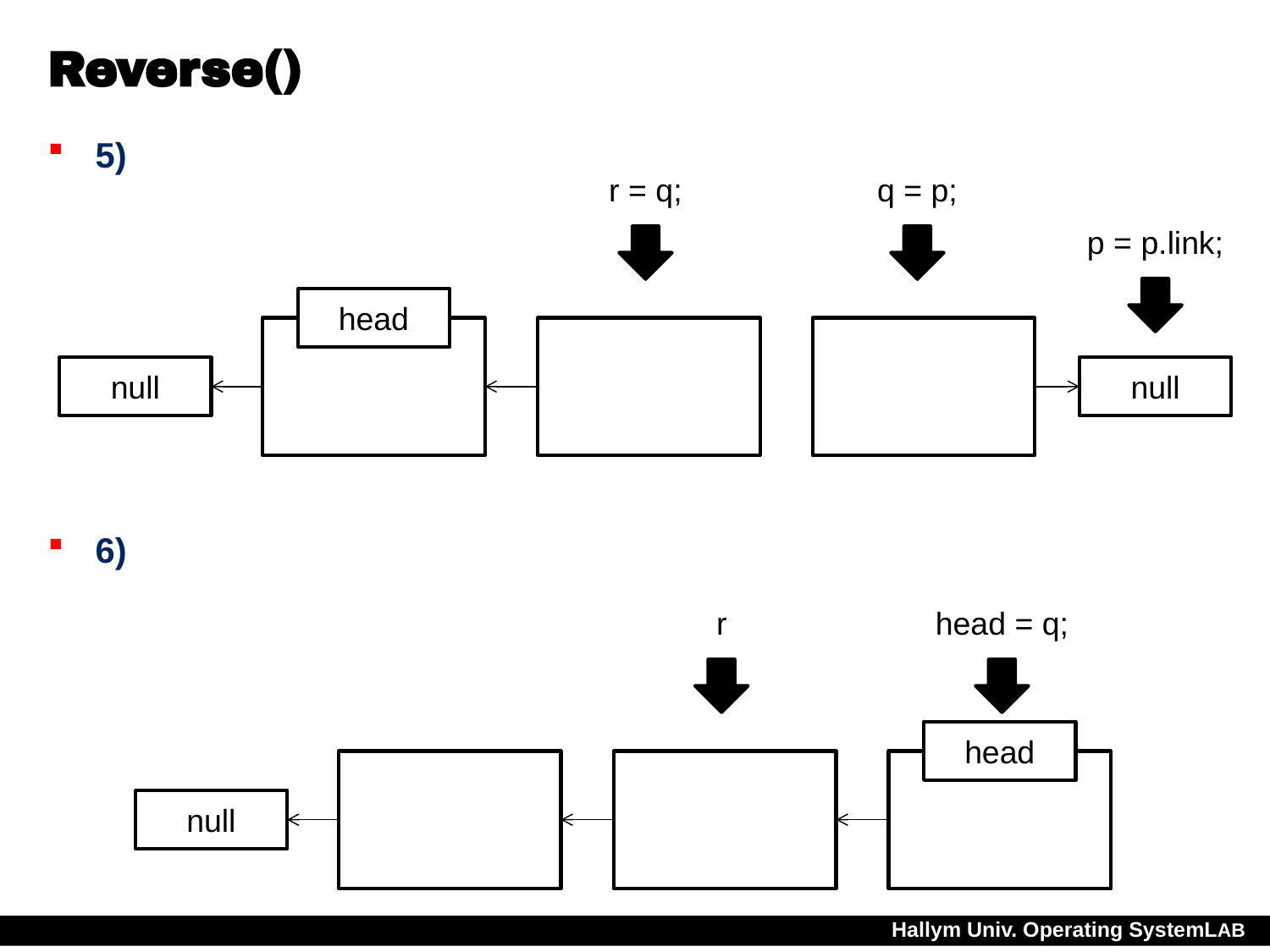

# Reverse()
5)

6)

r = q;
q = p;
p = p.link;

head

null
null
r
head = q;

head

null